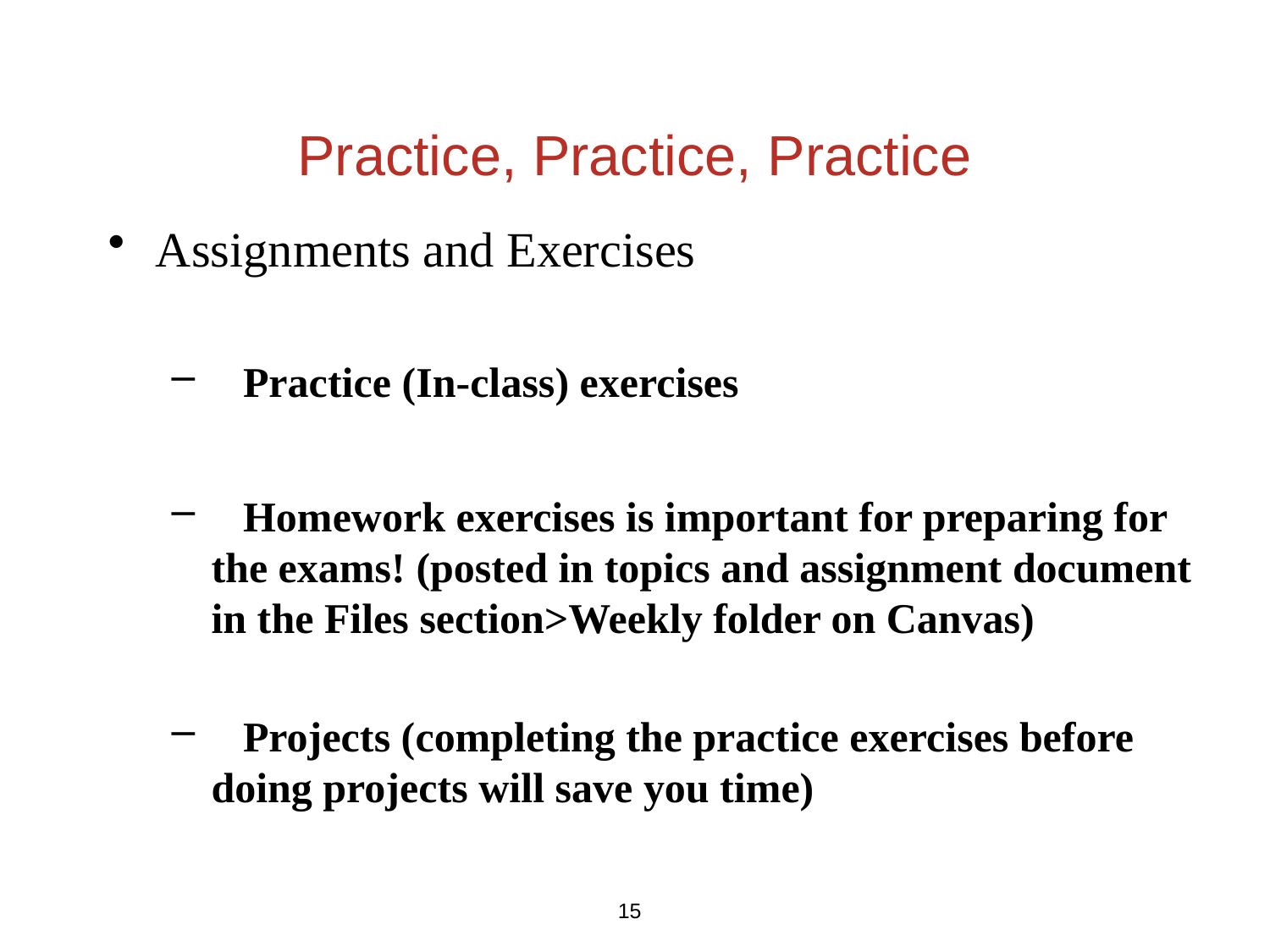

# Practice, Practice, Practice
Assignments and Exercises

   Practice (In-class) exercises

   Homework exercises is important for preparing for the exams! (posted in topics and assignment document in the Files section>Weekly folder on Canvas)

   Projects (completing the practice exercises before doing projects will save you time)

15